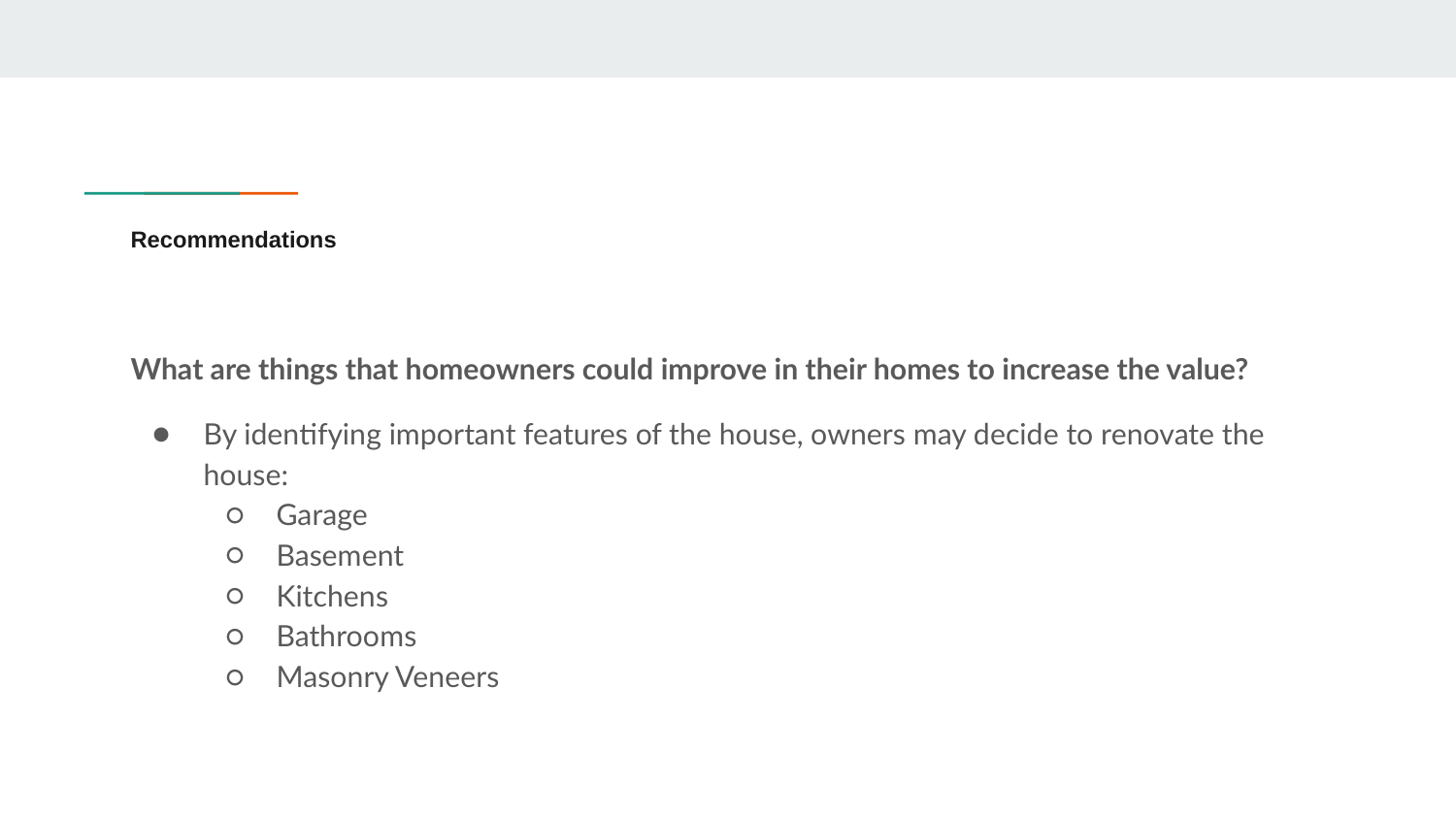

# Recommendations
What are things that homeowners could improve in their homes to increase the value?
By identifying important features of the house, owners may decide to renovate the house:
Garage
Basement
Kitchens
Bathrooms
Masonry Veneers